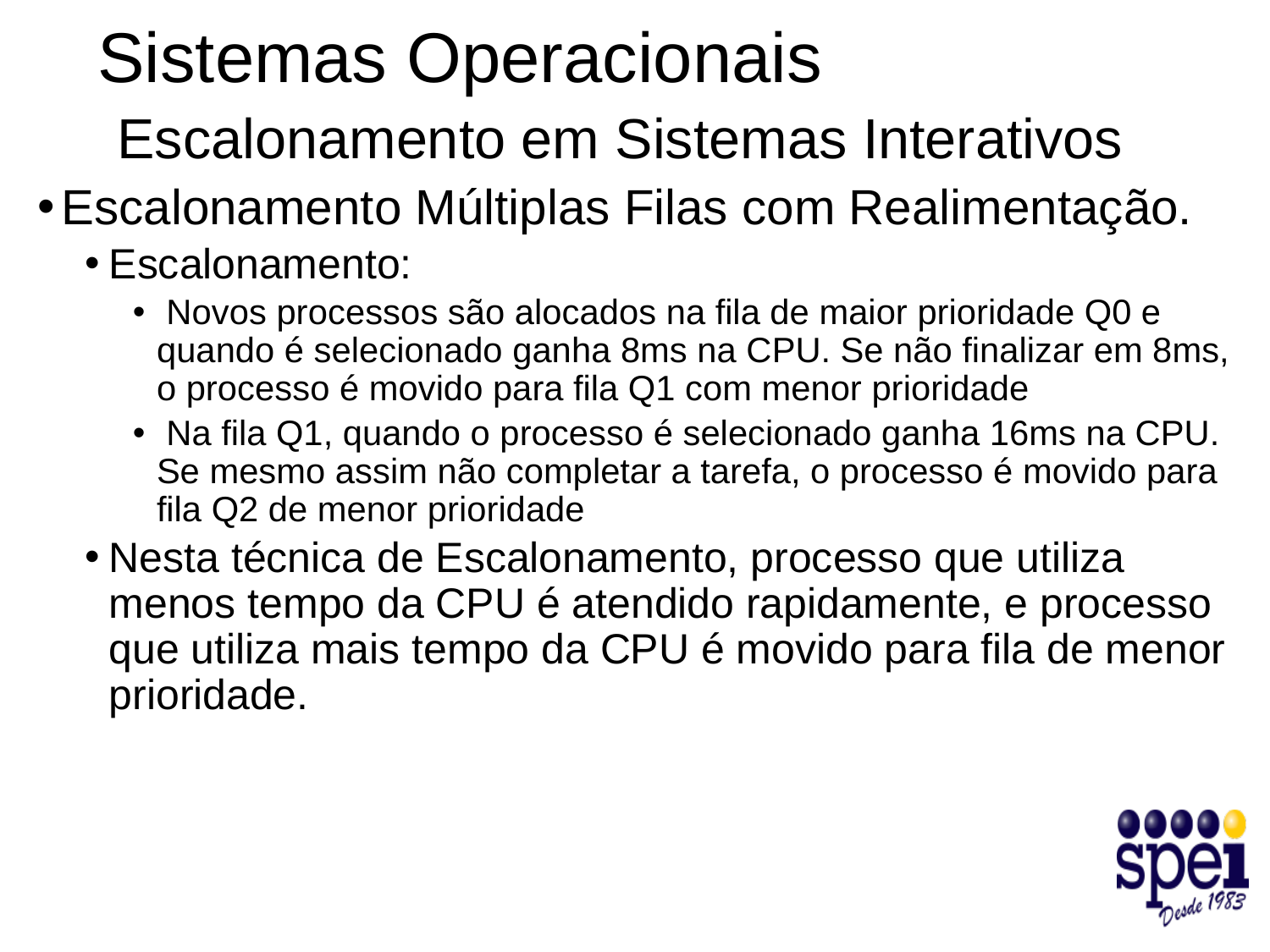

# Sistemas Operacionais Escalonamento em Sistemas Interativos
Escalonamento Múltiplas Filas com Realimentação.
Escalonamento:
 Novos processos são alocados na fila de maior prioridade Q0 e quando é selecionado ganha 8ms na CPU. Se não finalizar em 8ms, o processo é movido para fila Q1 com menor prioridade
 Na fila Q1, quando o processo é selecionado ganha 16ms na CPU. Se mesmo assim não completar a tarefa, o processo é movido para fila Q2 de menor prioridade
Nesta técnica de Escalonamento, processo que utiliza menos tempo da CPU é atendido rapidamente, e processo que utiliza mais tempo da CPU é movido para fila de menor prioridade.